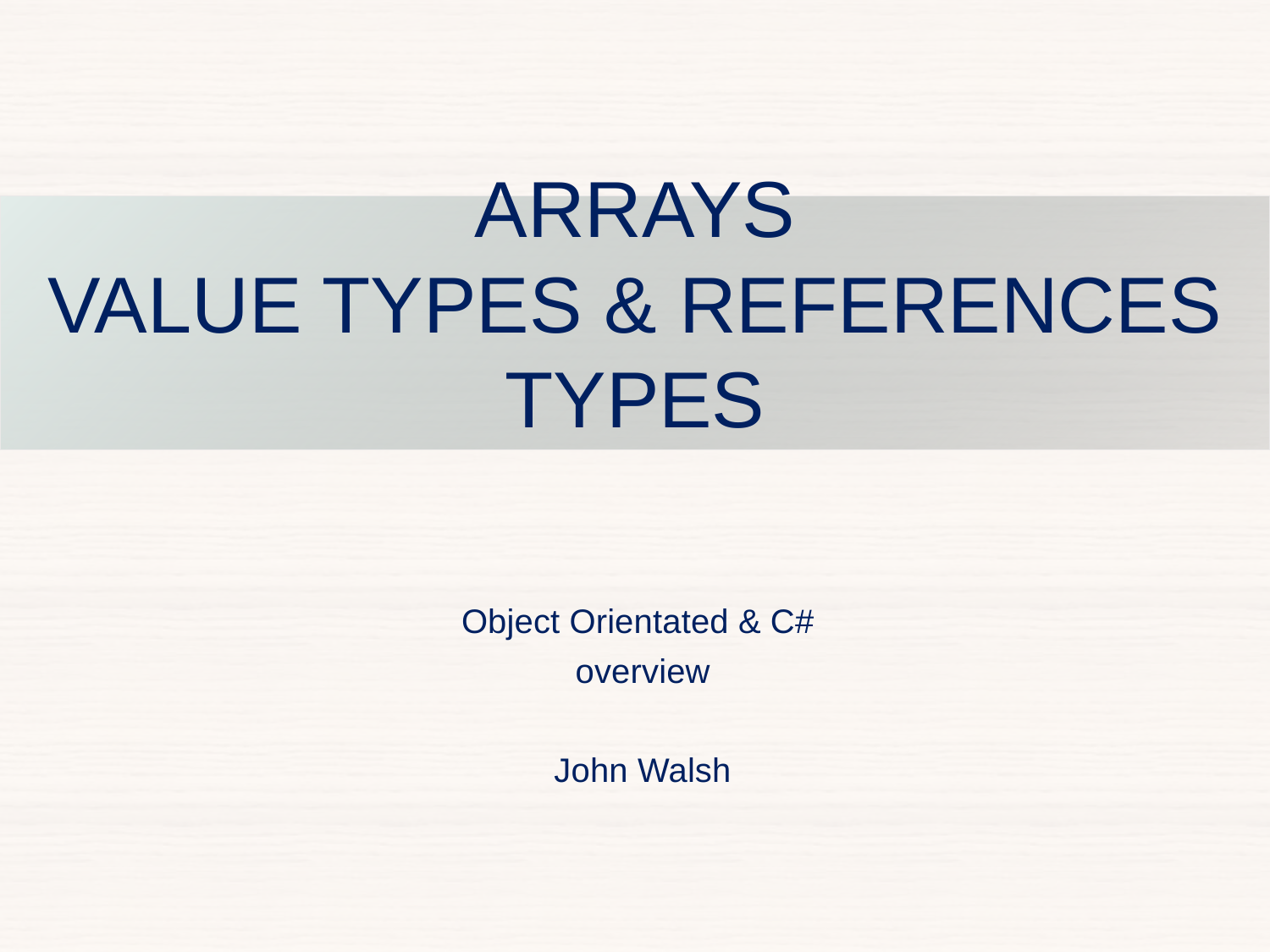

# Arrays Value Types & References Types

Object Orientated & C#
overview

John Walsh